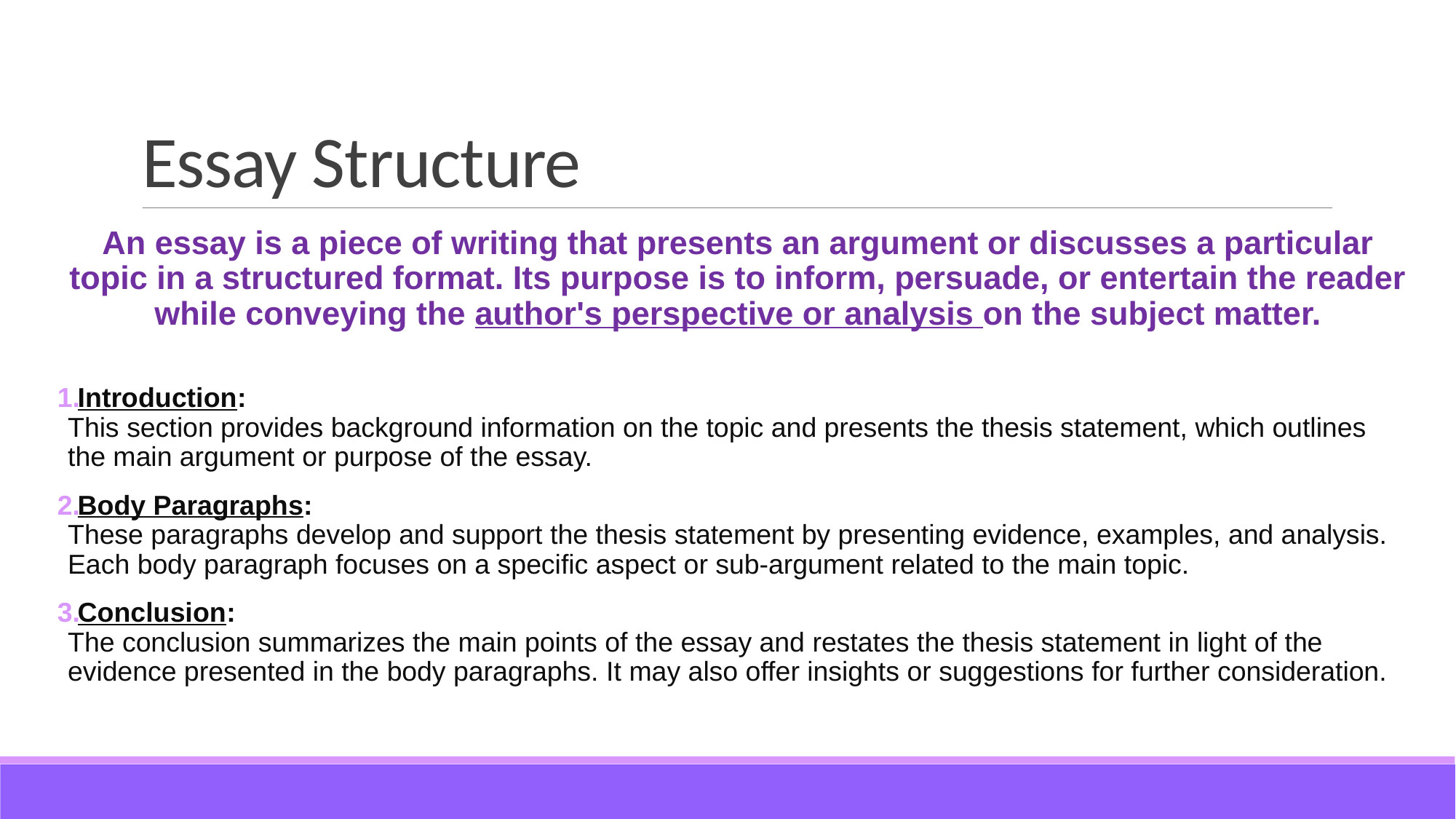

# Essay Structure
An essay is a piece of writing that presents an argument or discusses a particular topic in a structured format. Its purpose is to inform, persuade, or entertain the reader while conveying the author's perspective or analysis on the subject matter.
Introduction:
This section provides background information on the topic and presents the thesis statement, which outlines the main argument or purpose of the essay.
Body Paragraphs:
These paragraphs develop and support the thesis statement by presenting evidence, examples, and analysis. Each body paragraph focuses on a specific aspect or sub-argument related to the main topic.
Conclusion:
The conclusion summarizes the main points of the essay and restates the thesis statement in light of the evidence presented in the body paragraphs. It may also offer insights or suggestions for further consideration.